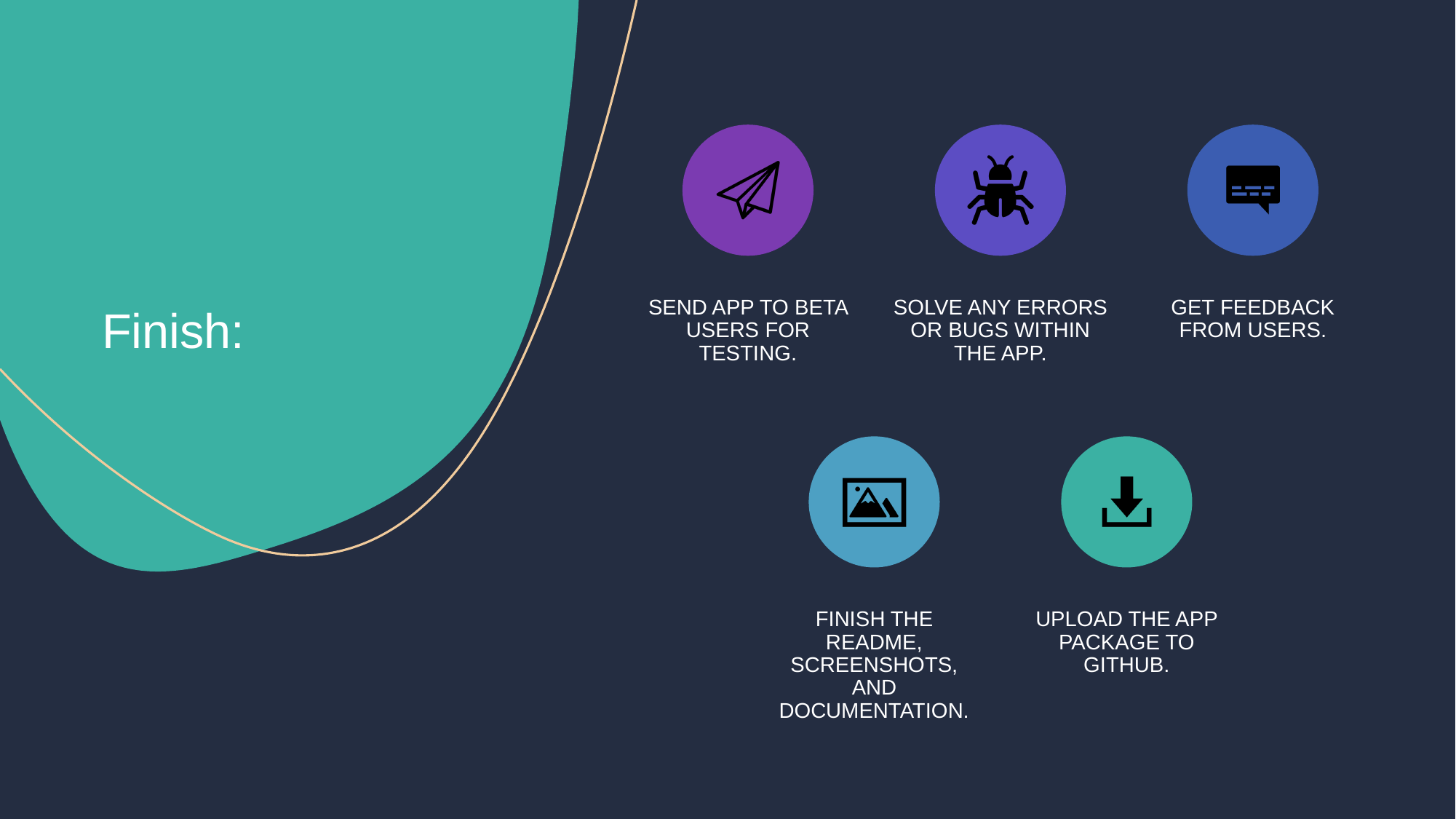

# Finish:
Send app to beta users for testing.
Solve any errors or bugs within the app.
Get feedback from users.
Finish the readme, screenshots, and documentation.
Upload the App package to GitHub.